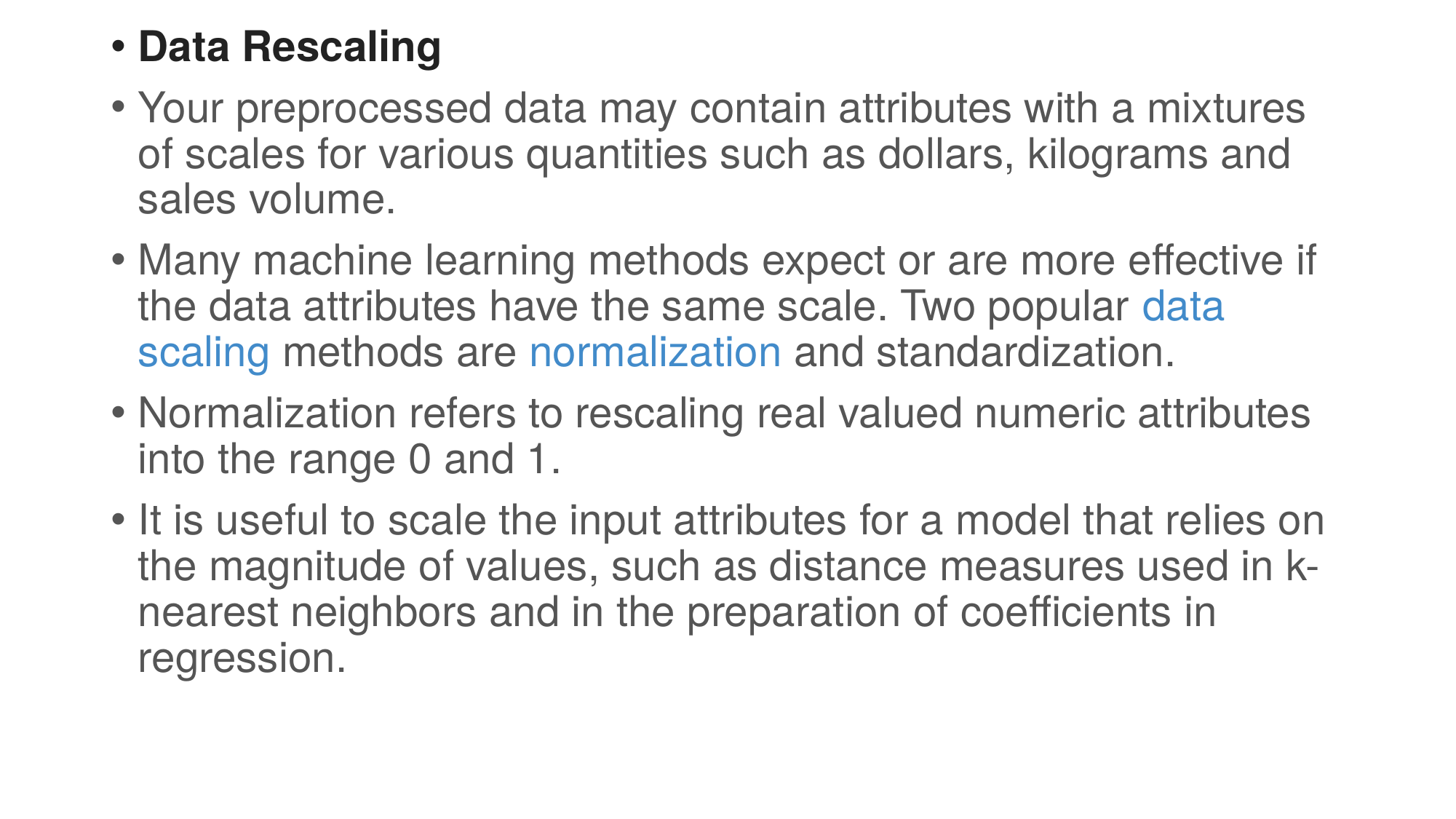

Data Rescaling
Your preprocessed data may contain attributes with a mixtures of scales for various quantities such as dollars, kilograms and sales volume.
Many machine learning methods expect or are more effective if the data attributes have the same scale. Two popular data scaling methods are normalization and standardization.
Normalization refers to rescaling real valued numeric attributes into the range 0 and 1.
It is useful to scale the input attributes for a model that relies on the magnitude of values, such as distance measures used in k-nearest neighbors and in the preparation of coefficients in regression.